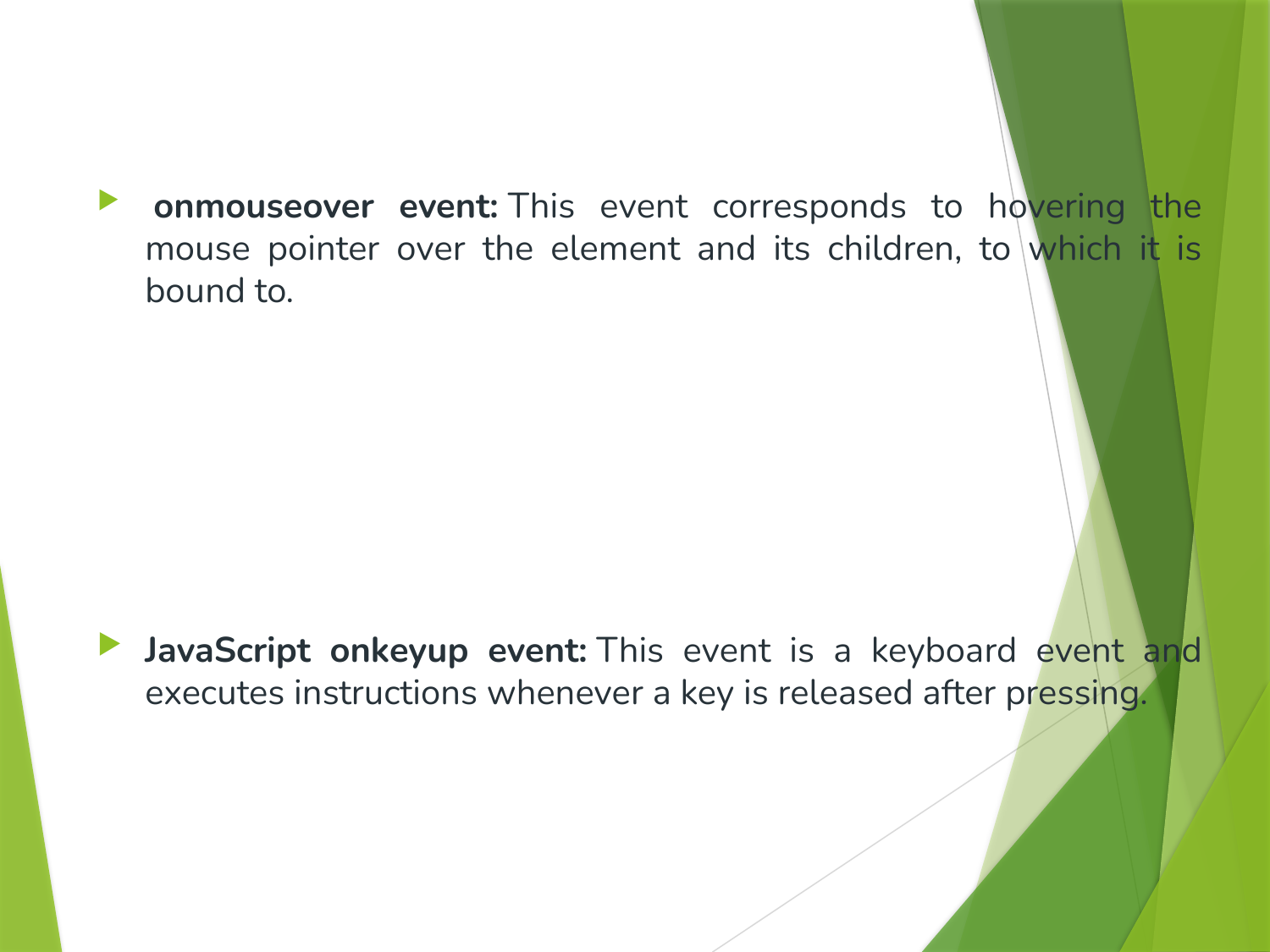

onmouseover event: This event corresponds to hovering the mouse pointer over the element and its children, to which it is bound to.

JavaScript onkeyup event: This event is a keyboard event and executes instructions whenever a key is released after pressing.